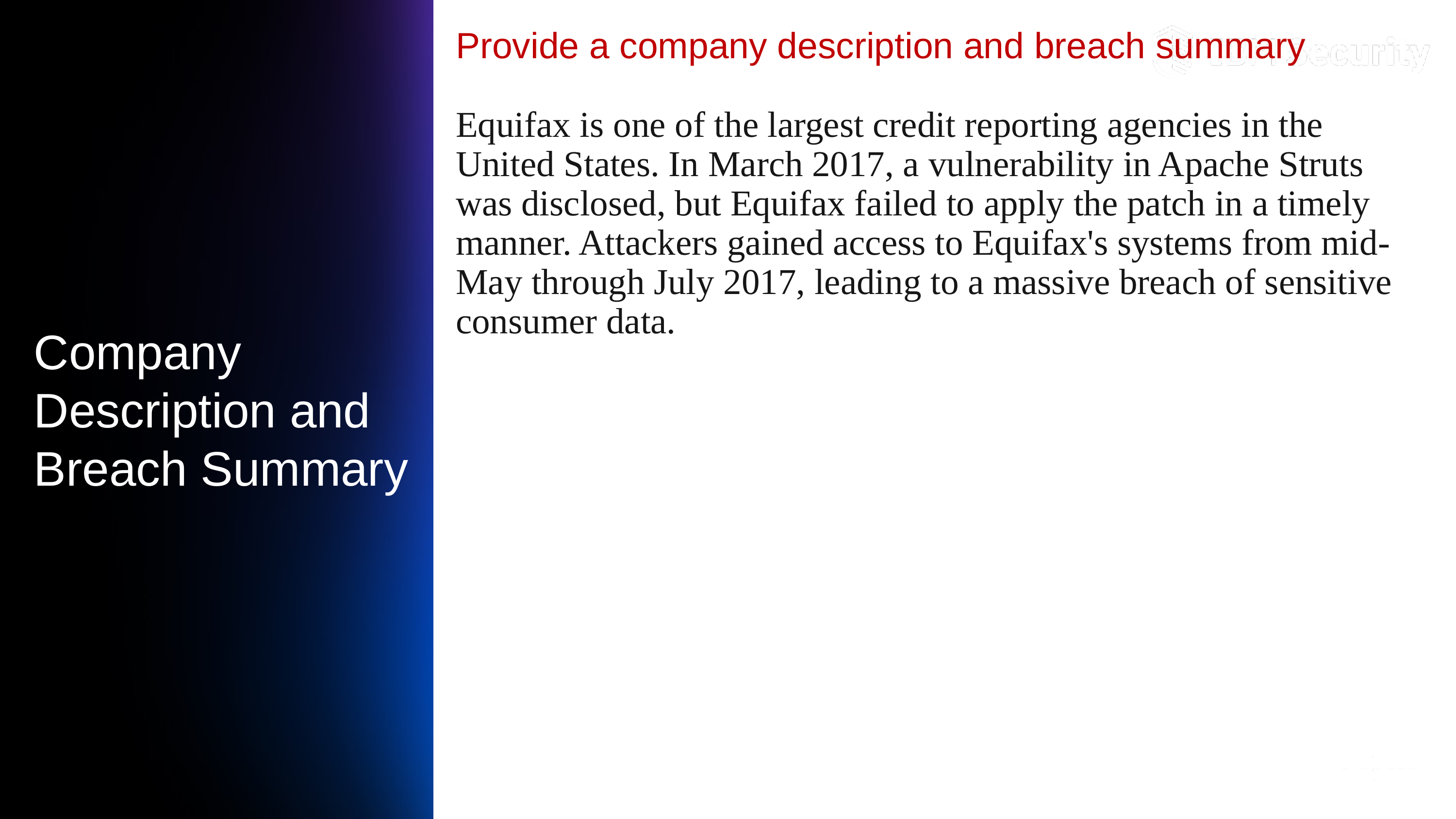

Provide a company description and breach summary

Equifax is one of the largest credit reporting agencies in the United States. In March 2017, a vulnerability in Apache Struts was disclosed, but Equifax failed to apply the patch in a timely manner. Attackers gained access to Equifax's systems from mid-May through July 2017, leading to a massive breach of sensitive consumer data.

Company Description and Breach Summary